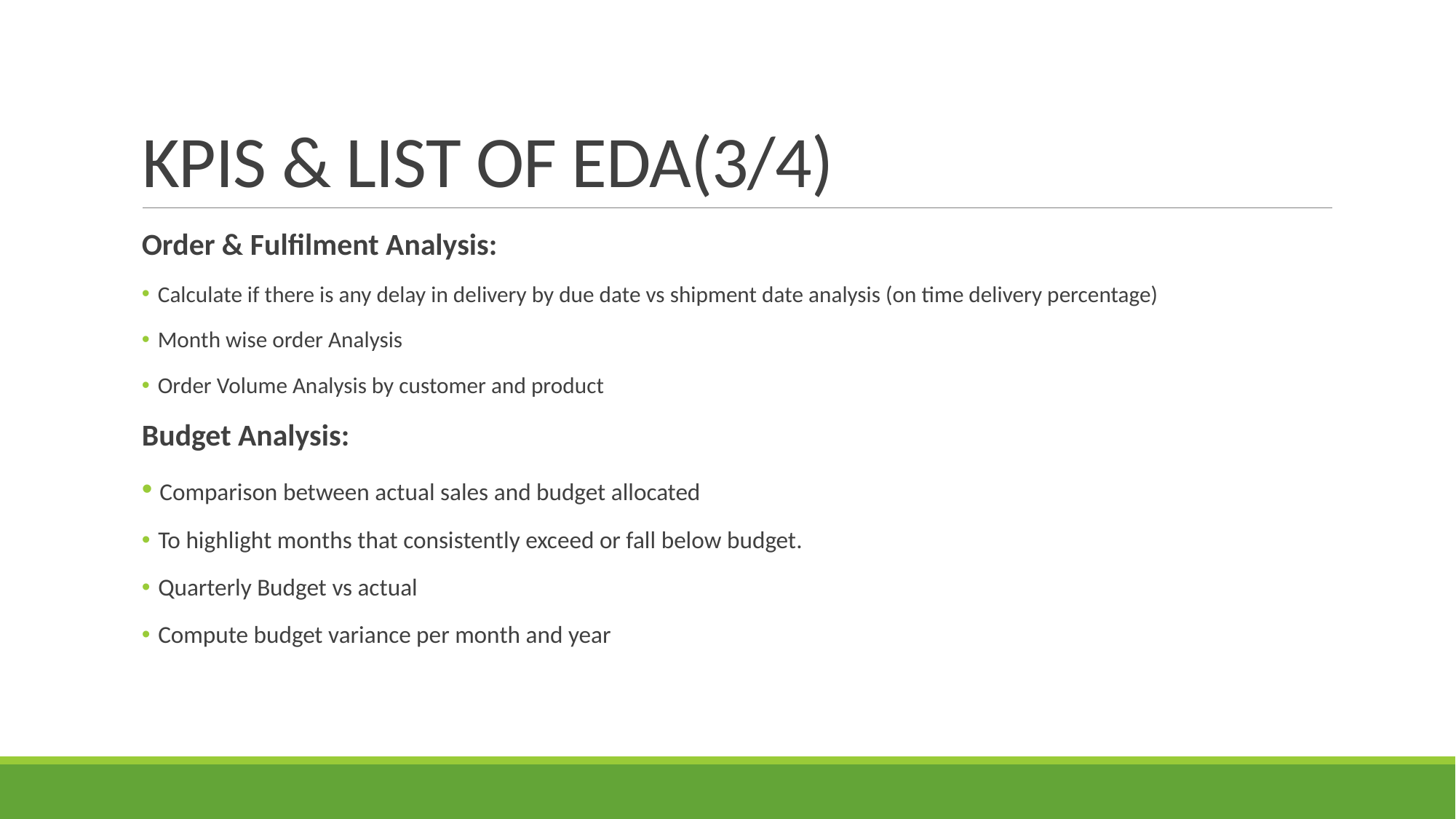

# KPIS & LIST OF EDA(3/4)
Order & Fulfilment Analysis:
 Calculate if there is any delay in delivery by due date vs shipment date analysis (on time delivery percentage)
 Month wise order Analysis
 Order Volume Analysis by customer and product
Budget Analysis:
 Comparison between actual sales and budget allocated
 To highlight months that consistently exceed or fall below budget.
 Quarterly Budget vs actual
 Compute budget variance per month and year